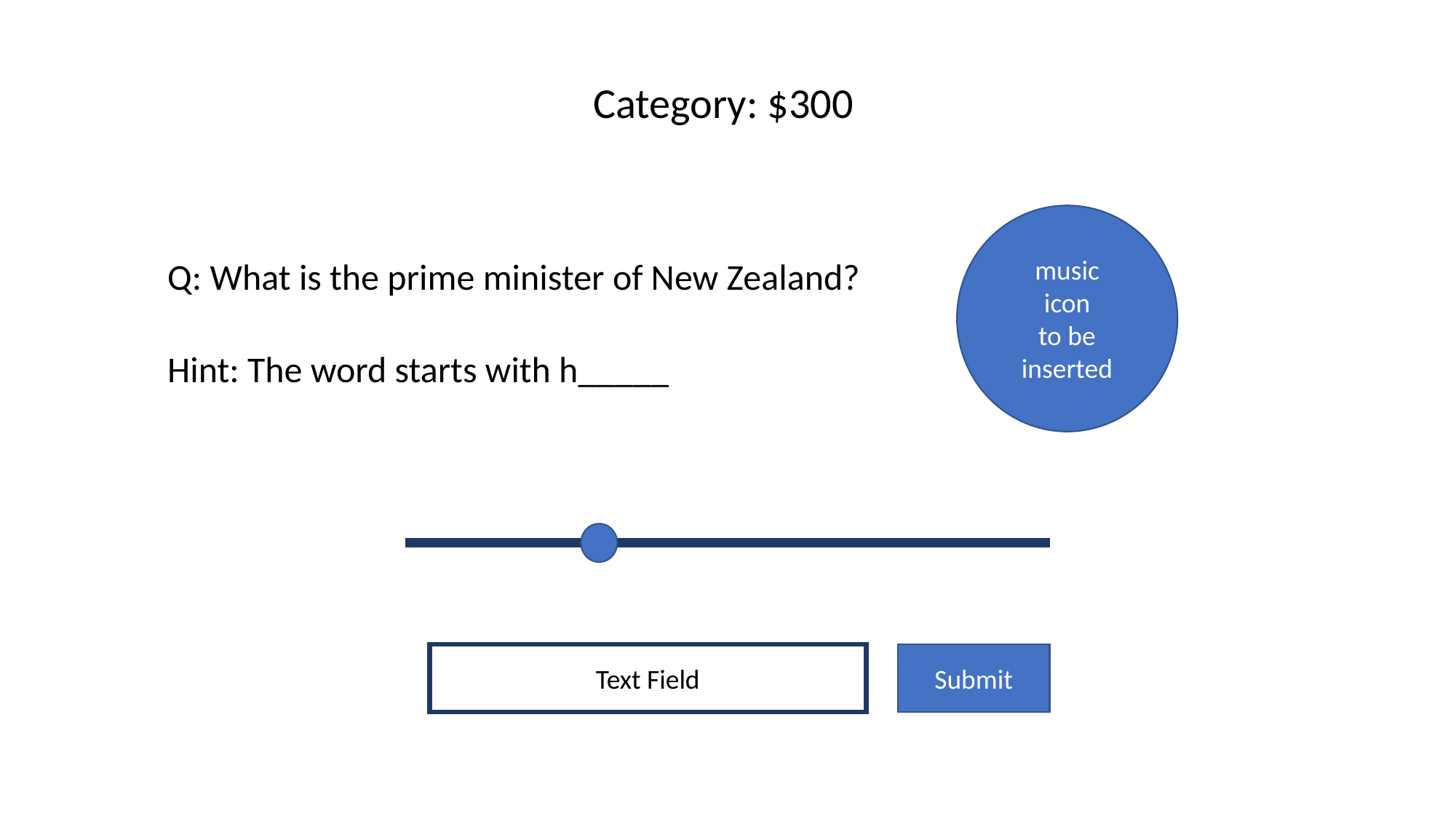

Category: $300
music
icon
to be
inserted
Q: What is the prime minister of New Zealand?
Hint: The word starts with h_____

Text Field
Submit